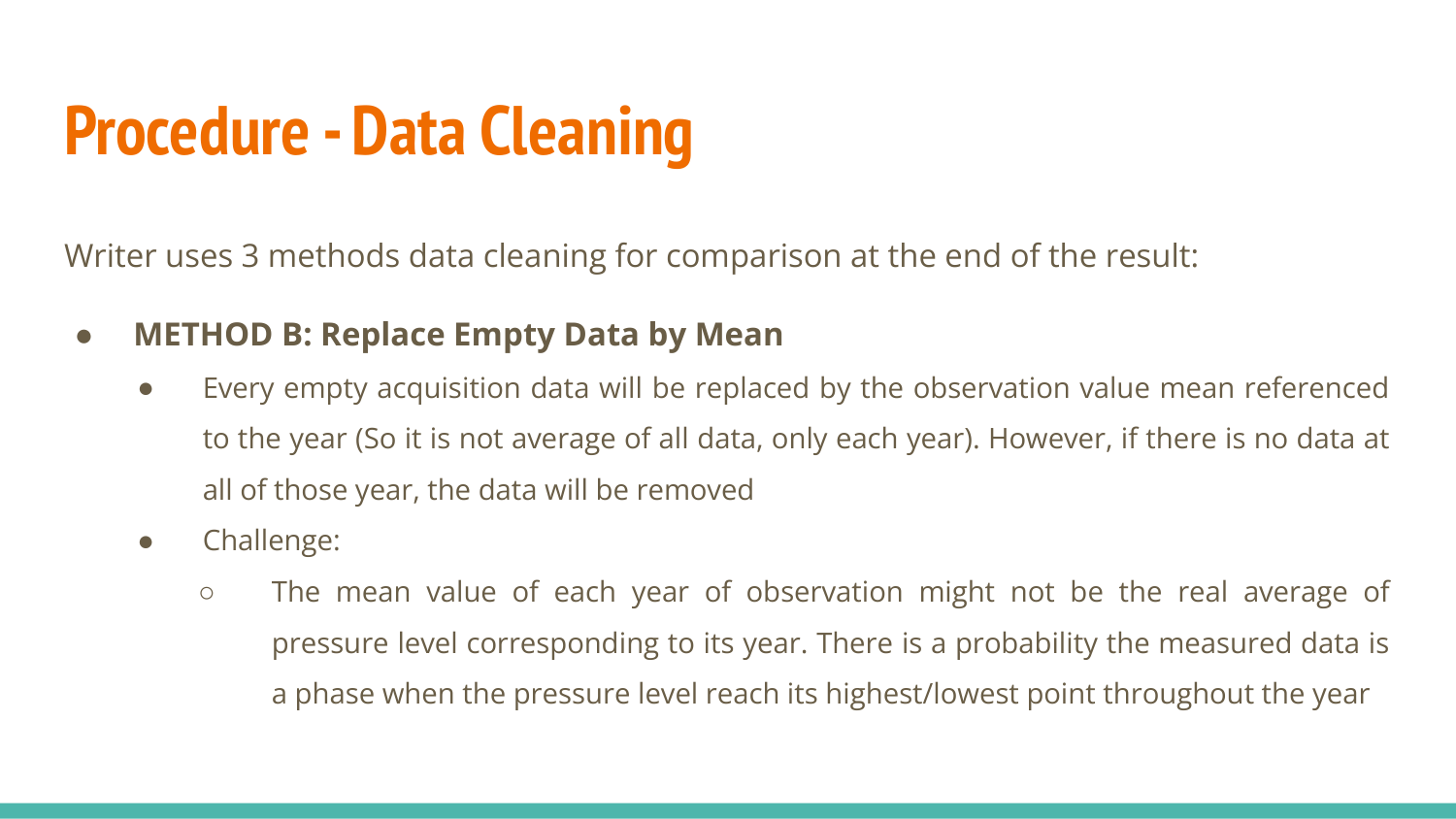

# Procedure - Data Cleaning
Writer uses 3 methods data cleaning for comparison at the end of the result:
METHOD B: Replace Empty Data by Mean
Every empty acquisition data will be replaced by the observation value mean referenced to the year (So it is not average of all data, only each year). However, if there is no data at all of those year, the data will be removed
Challenge:
The mean value of each year of observation might not be the real average of pressure level corresponding to its year. There is a probability the measured data is a phase when the pressure level reach its highest/lowest point throughout the year